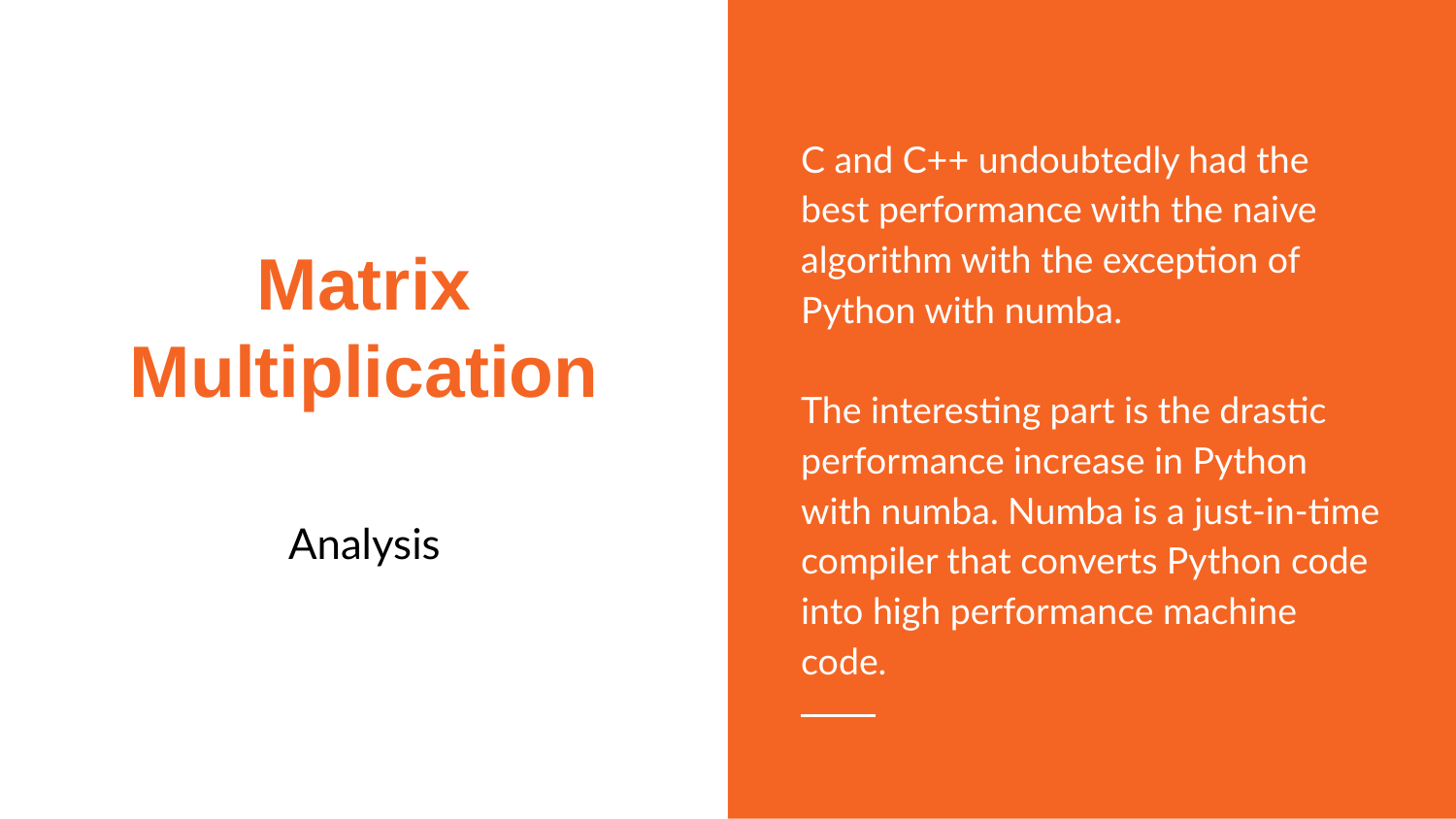

C and C++ undoubtedly had the best performance with the naive algorithm with the exception of Python with numba.
The interesting part is the drastic performance increase in Python with numba. Numba is a just-in-time compiler that converts Python code into high performance machine code.

# Matrix Multiplication
Analysis